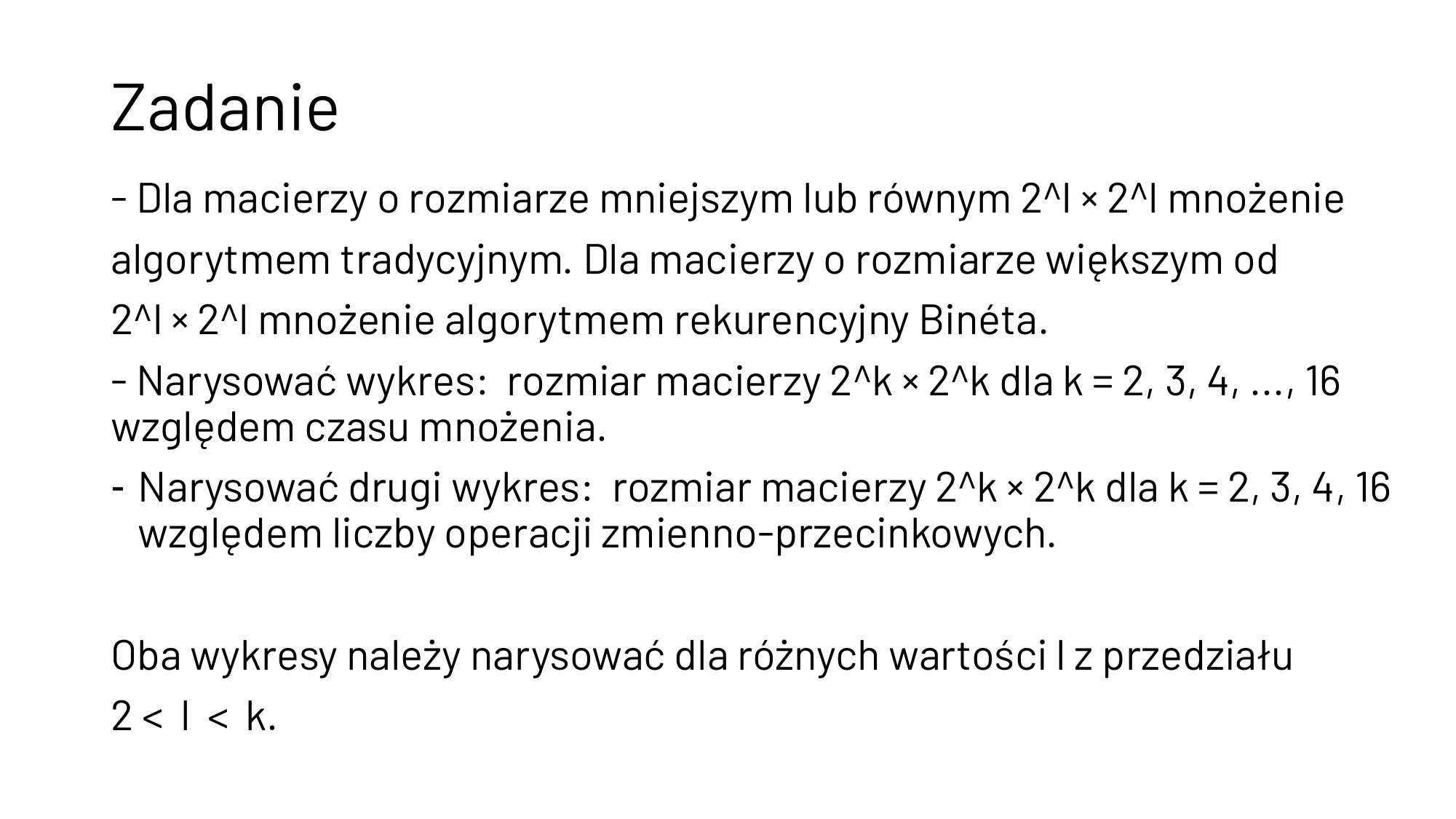

# Zadanie
- Dla macierzy o rozmiarze mniejszym lub równym 2^l × 2^l mnożenie
algorytmem tradycyjnym. Dla macierzy o rozmiarze większym od
2^l × 2^l mnożenie algorytmem rekurencyjny Binéta.
- Narysować wykres:  rozmiar macierzy 2^k × 2^k dla k = 2, 3, 4, ..., 16   względem czasu mnożenia.
Narysować drugi wykres:  rozmiar macierzy 2^k × 2^k dla k = 2, 3, 4, 16 względem liczby operacji zmienno-przecinkowych.

Oba wykresy należy narysować dla różnych wartości l z przedziału
2 <  l  <  k.